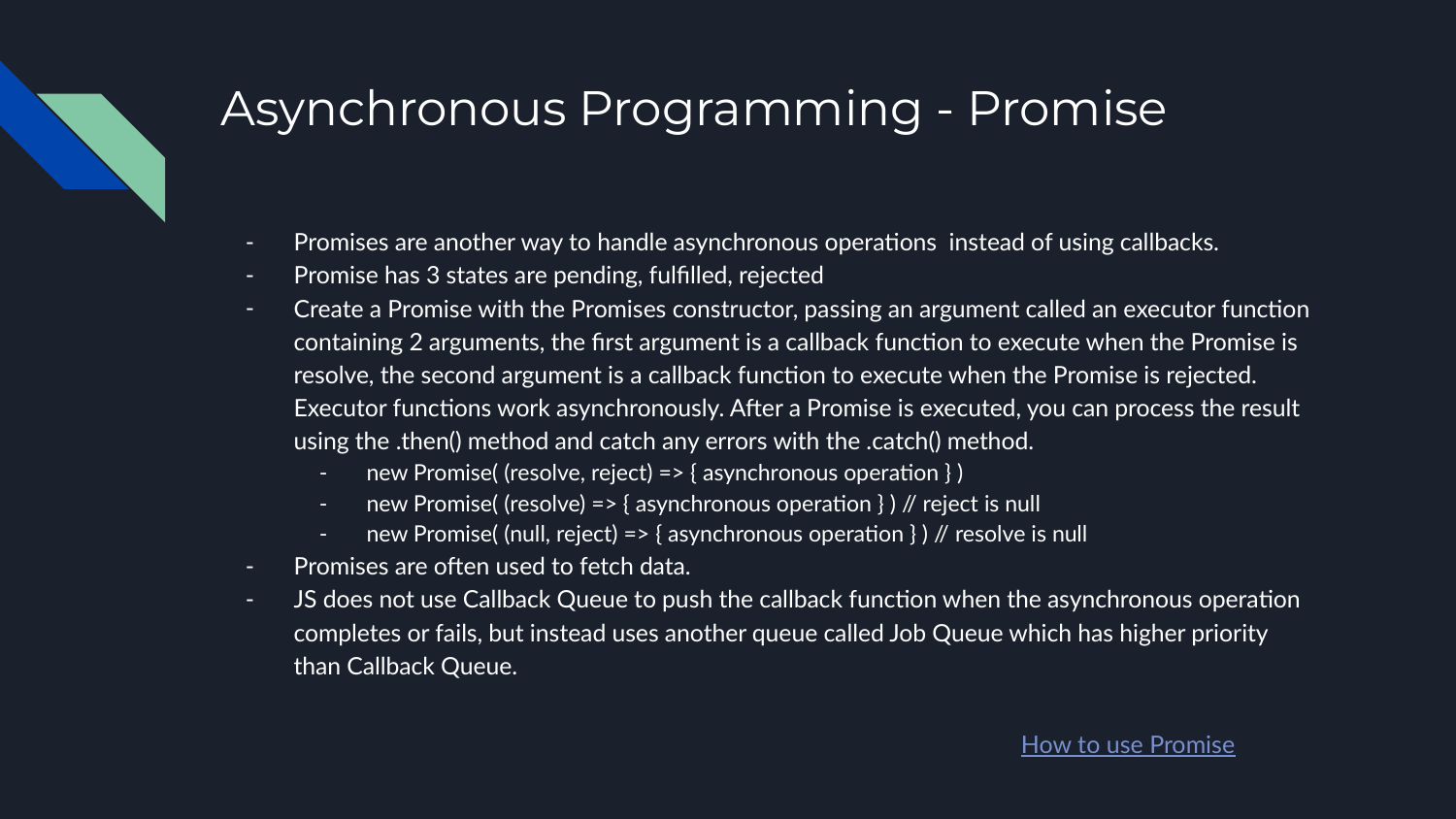

# Asynchronous Programming - Promise
Promises are another way to handle asynchronous operations  instead of using callbacks.
Promise has 3 states are pending, fulfilled, rejected
Create a Promise with the Promises constructor, passing an argument called an executor function containing 2 arguments, the first argument is a callback function to execute when the Promise is resolve, the second argument is a callback function to execute when the Promise is rejected. Executor functions work asynchronously. After a Promise is executed, you can process the result using the .then() method and catch any errors with the .catch() method.
new Promise( (resolve, reject) => { asynchronous operation } )
new Promise( (resolve) => { asynchronous operation } ) // reject is null
new Promise( (null, reject) => { asynchronous operation } ) // resolve is null
Promises are often used to fetch data.
JS does not use Callback Queue to push the callback function when the asynchronous operation completes or fails, but instead uses another queue called Job Queue which has higher priority than Callback Queue.

How to use Promise